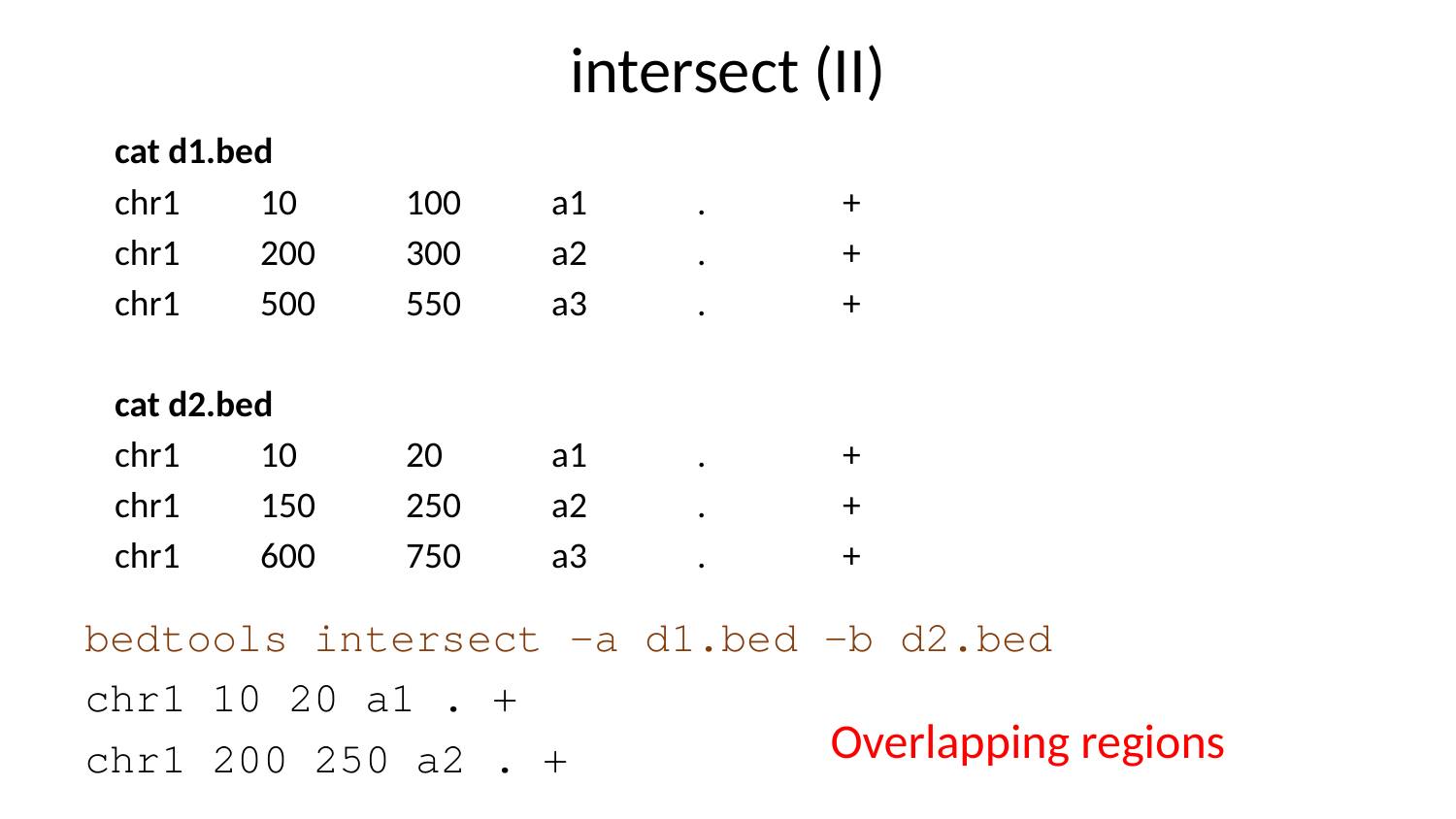

# intersect (II)
cat d1.bed
chr1	10	100	a1	.	+
chr1	200	300	a2	.	+
chr1	500	550	a3	.	+

cat d2.bed
chr1	10	20	a1	.	+
chr1	150	250	a2	.	+
chr1	600	750	a3	.	+
bedtools intersect -a d1.bed -b d2.bed
chr1 10 20 a1 . +
chr1 200 250 a2 . +

Overlapping regions